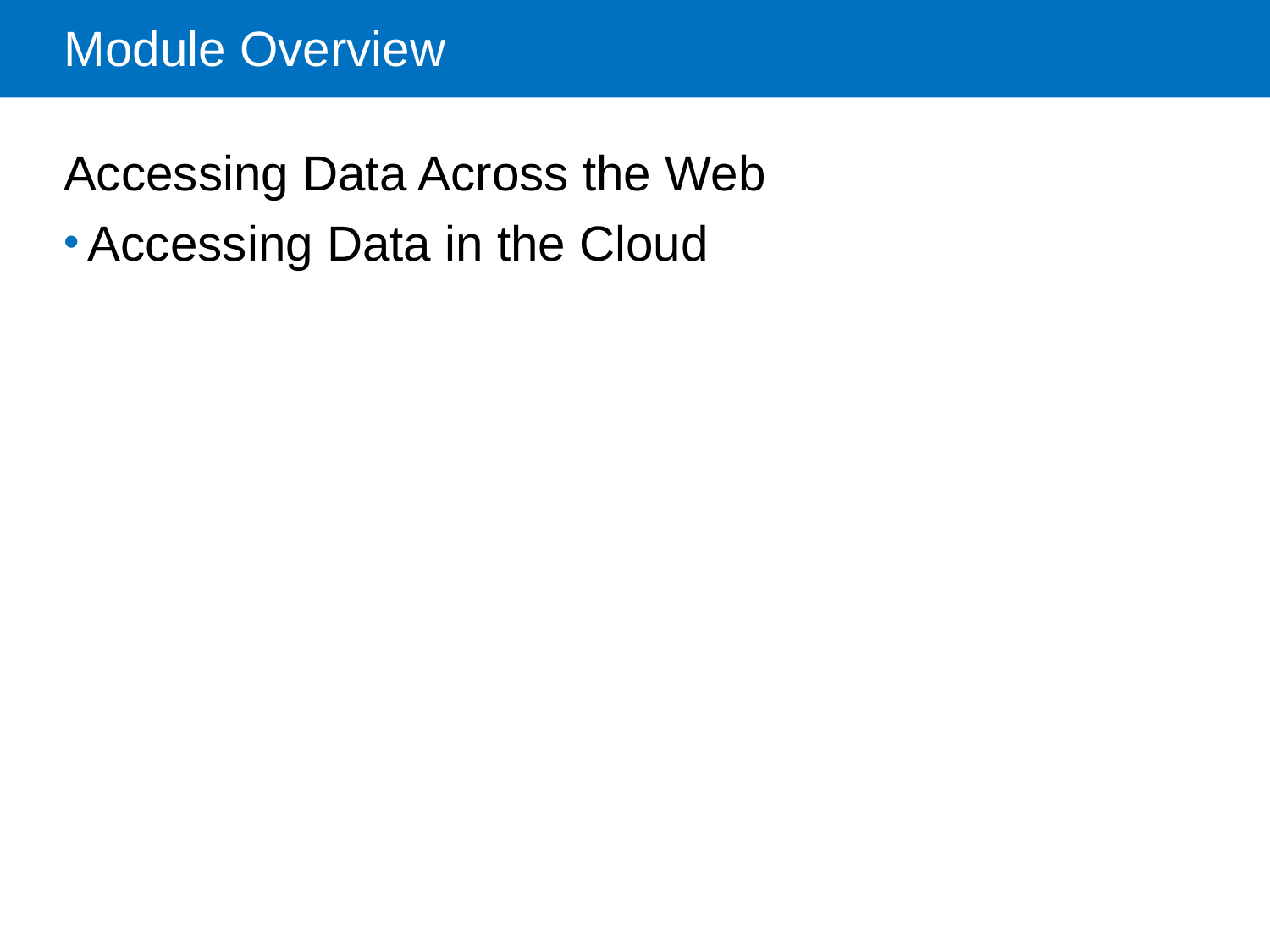

# Module Overview
Accessing Data Across the Web
Accessing Data in the Cloud